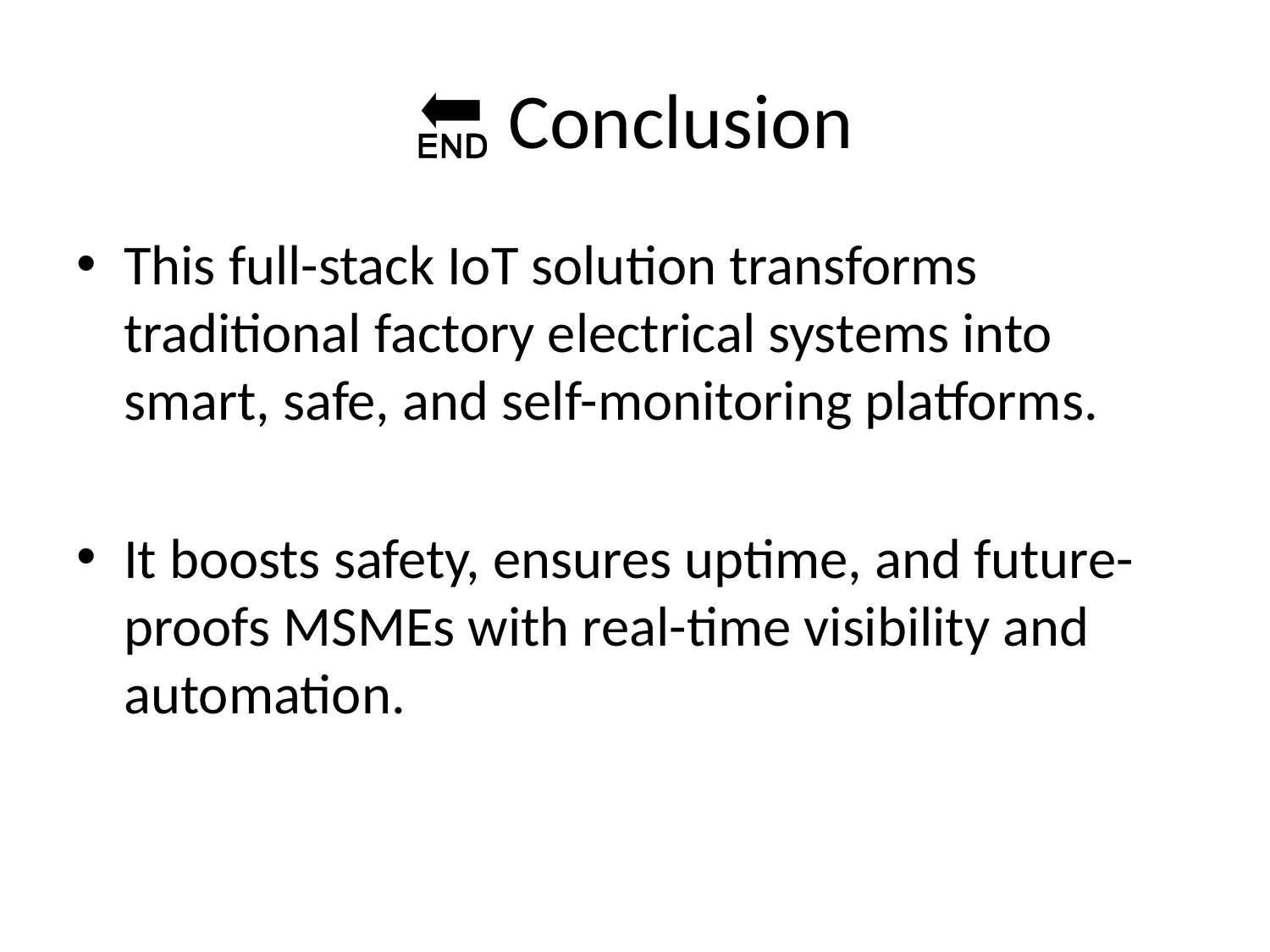

# 🔚 Conclusion
This full-stack IoT solution transforms traditional factory electrical systems into smart, safe, and self-monitoring platforms.

It boosts safety, ensures uptime, and future-proofs MSMEs with real-time visibility and automation.